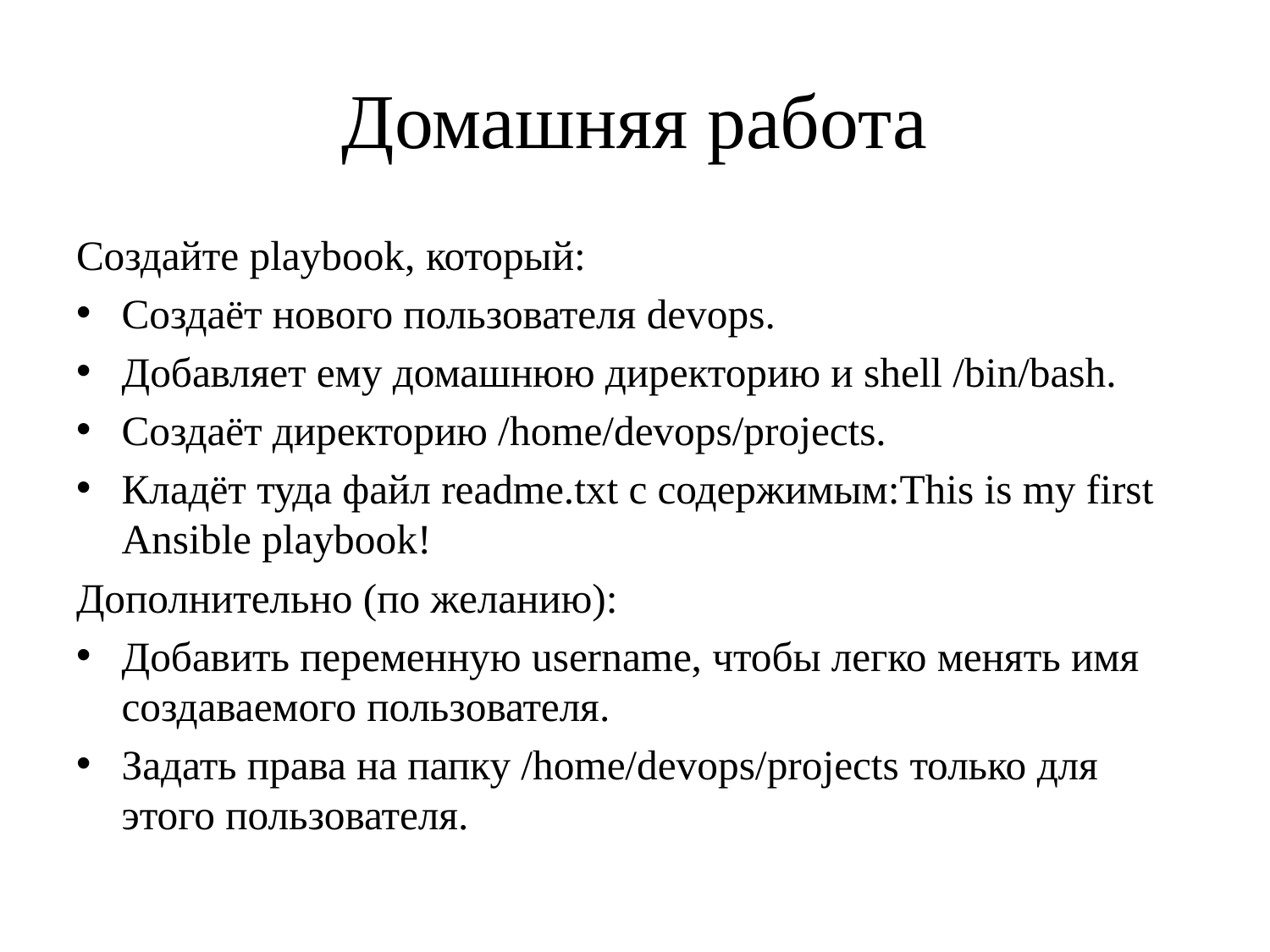

# Домашняя работа
Создайте playbook, который:
Создаёт нового пользователя devops.
Добавляет ему домашнюю директорию и shell /bin/bash.
Создаёт директорию /home/devops/projects.
Кладёт туда файл readme.txt с содержимым:This is my first Ansible playbook!
Дополнительно (по желанию):
Добавить переменную username, чтобы легко менять имя создаваемого пользователя.
Задать права на папку /home/devops/projects только для этого пользователя.